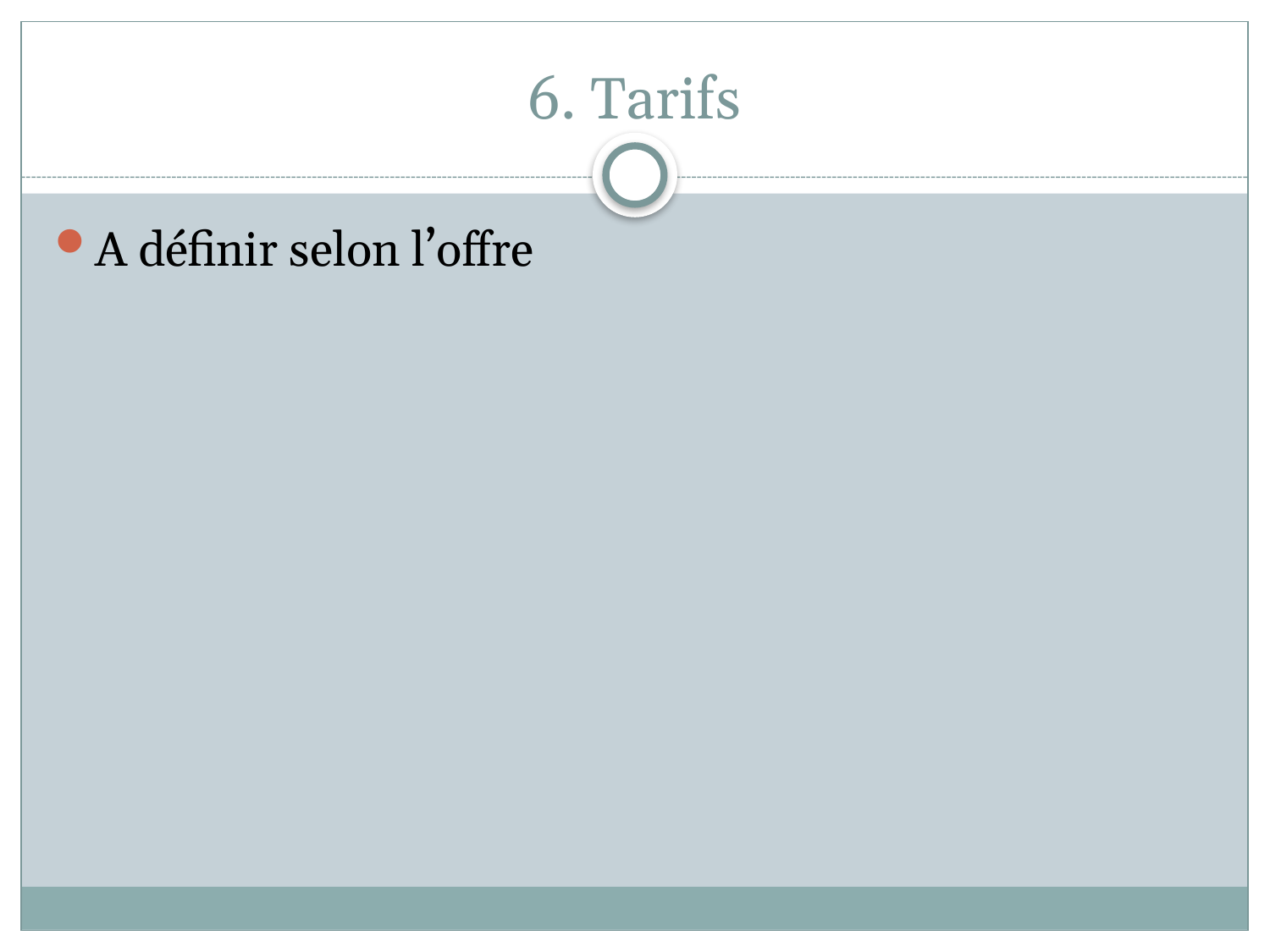

# 6. Tarifs
A définir selon l’offre